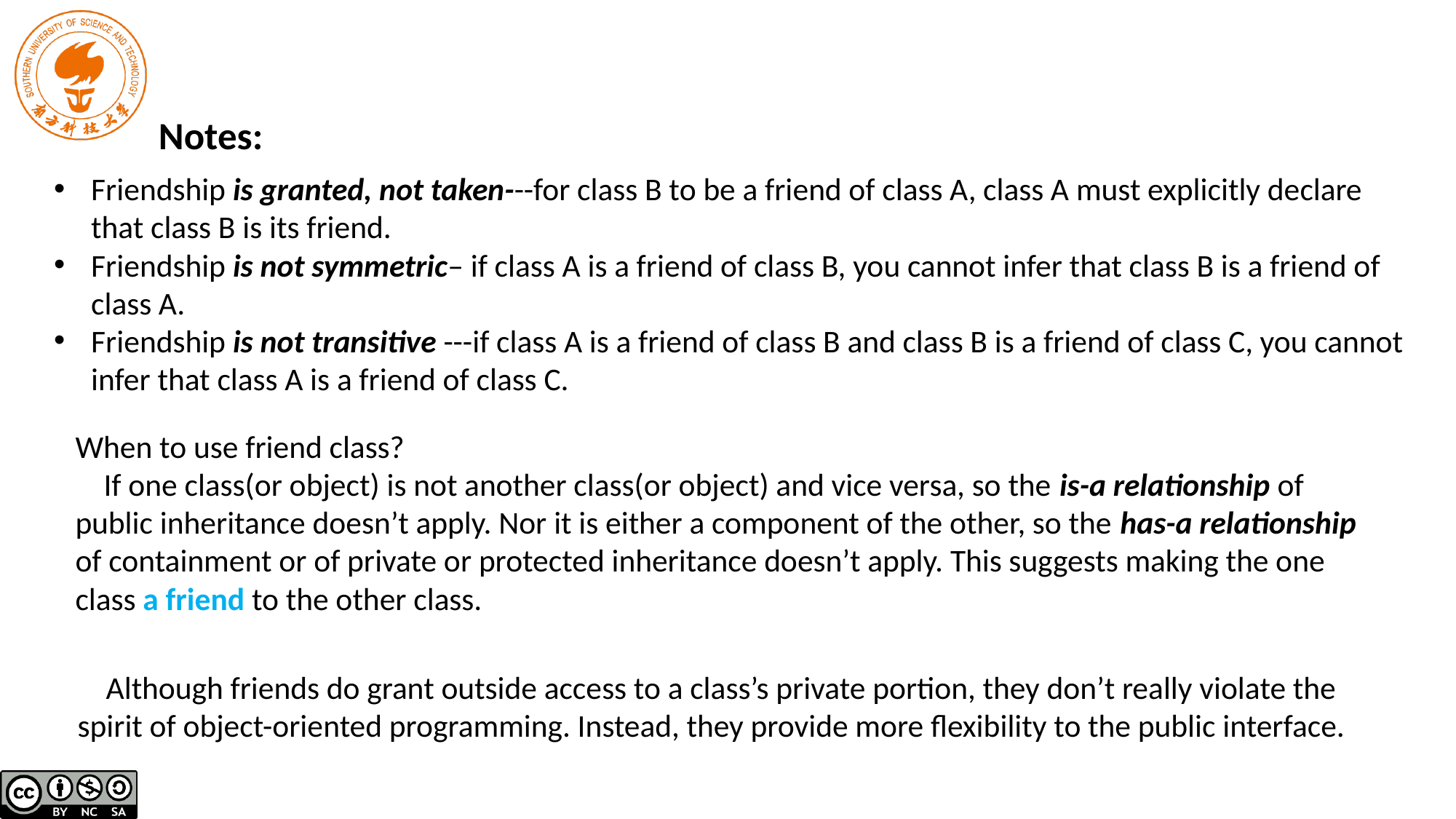

Notes:
Friendship is granted, not taken---for class B to be a friend of class A, class A must explicitly declare that class B is its friend.
Friendship is not symmetric– if class A is a friend of class B, you cannot infer that class B is a friend of class A.
Friendship is not transitive ---if class A is a friend of class B and class B is a friend of class C, you cannot infer that class A is a friend of class C.
When to use friend class?
    If one class(or object) is not another class(or object) and vice versa, so the is-a relationship of public inheritance doesn’t apply. Nor it is either a component of the other, so the has-a relationship of containment or of private or protected inheritance doesn’t apply. This suggests making the one class a friend to the other class.
    Although friends do grant outside access to a class’s private portion, they don’t really violate the spirit of object-oriented programming. Instead, they provide more flexibility to the public interface.